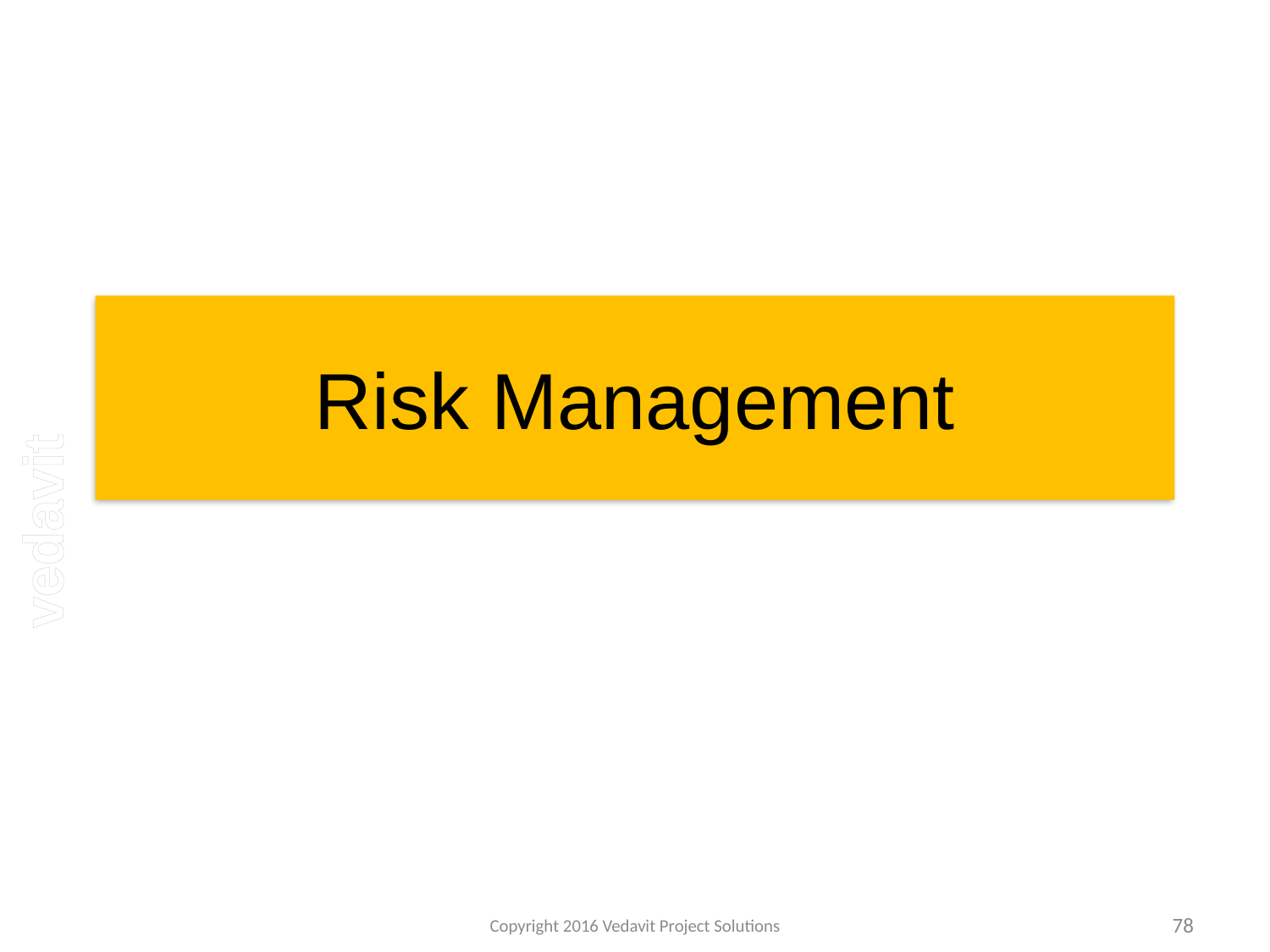

# Risk Management

Copyright 2016 Vedavit Project Solutions
78